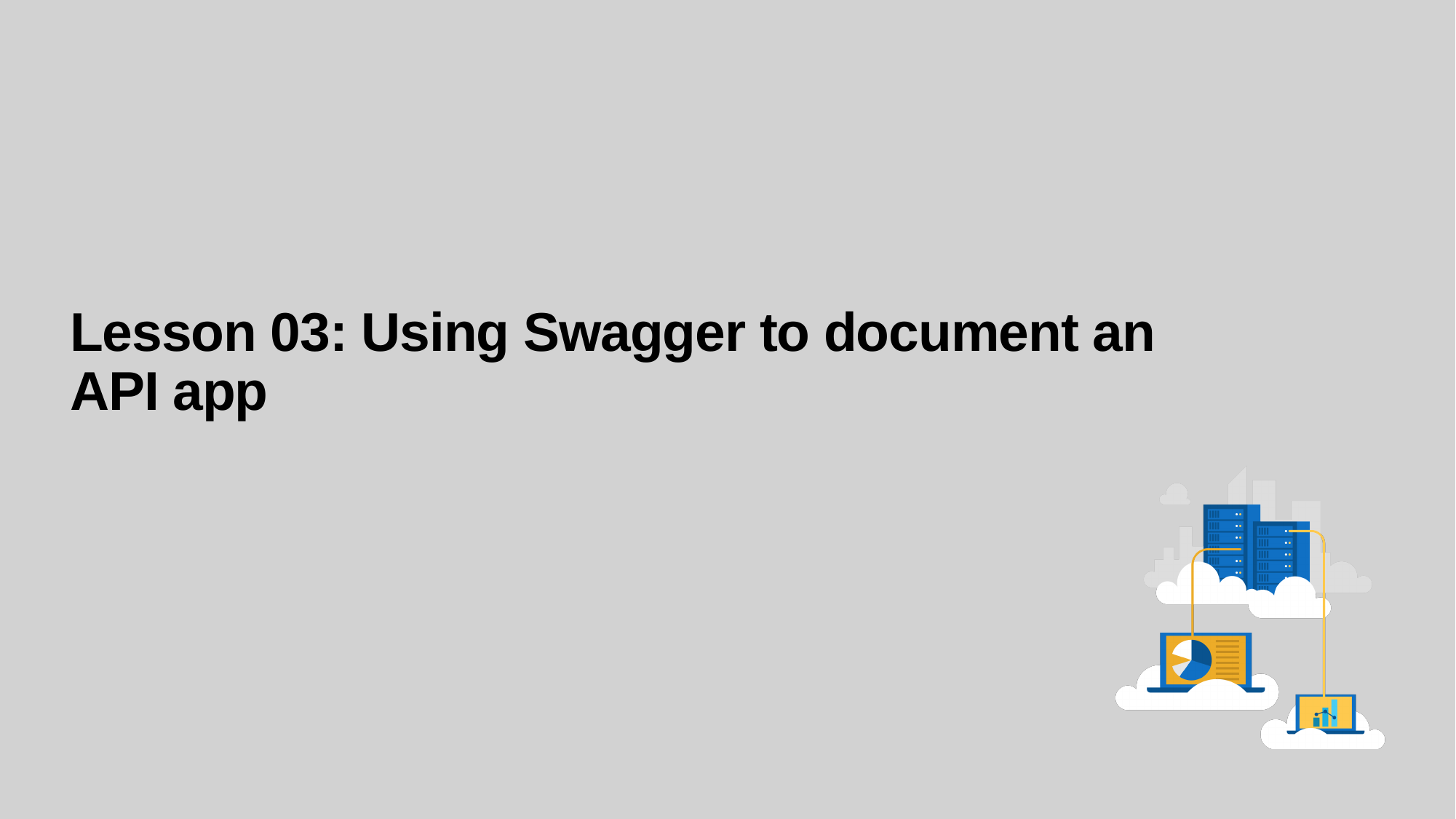

# Lesson 03: Using Swagger to document an API app